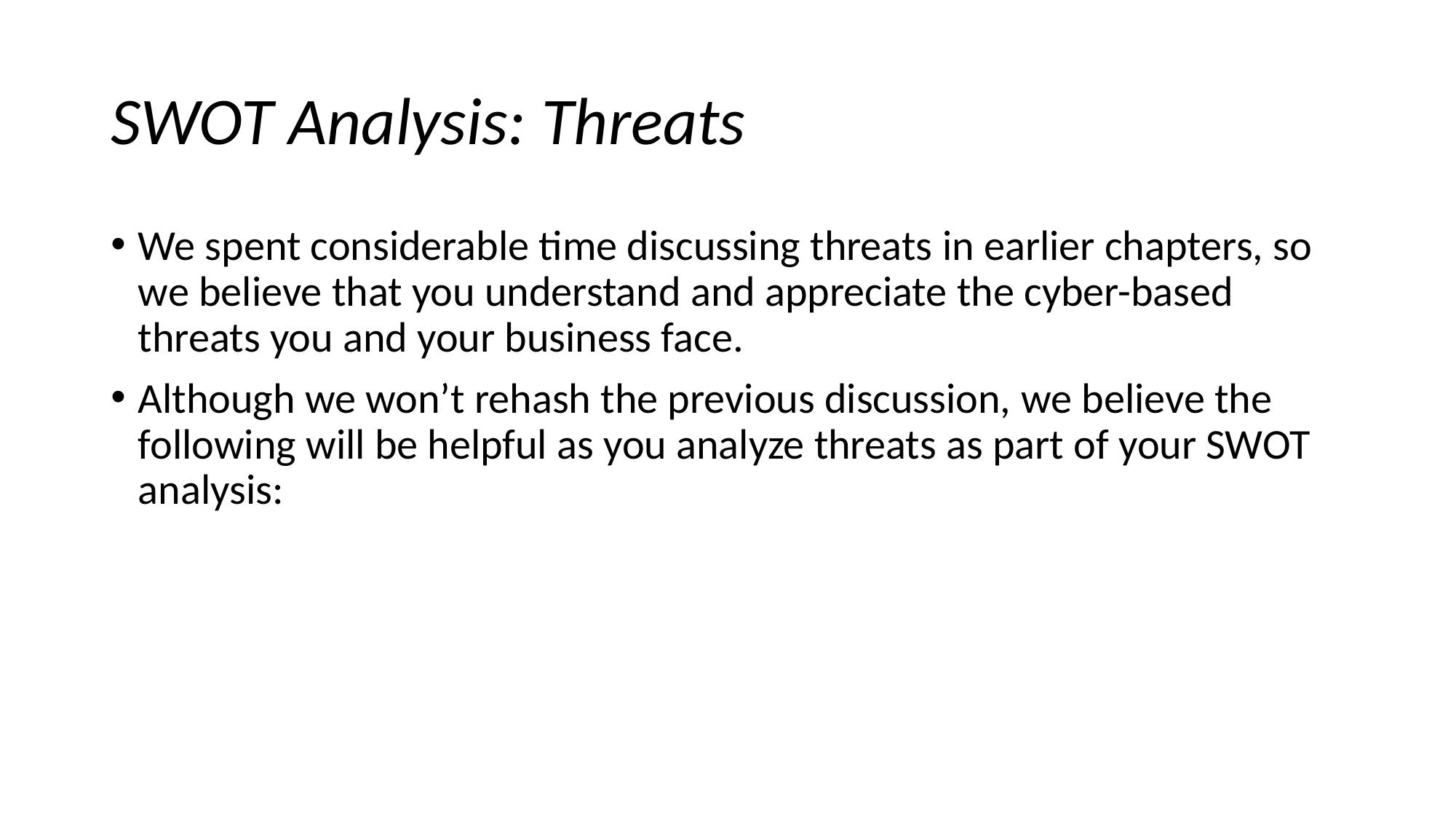

# SWOT Analysis: Threats
We spent considerable time discussing threats in earlier chapters, so we believe that you understand and appreciate the cyber-based threats you and your business face.
Although we won’t rehash the previous discussion, we believe the following will be helpful as you analyze threats as part of your SWOT analysis: